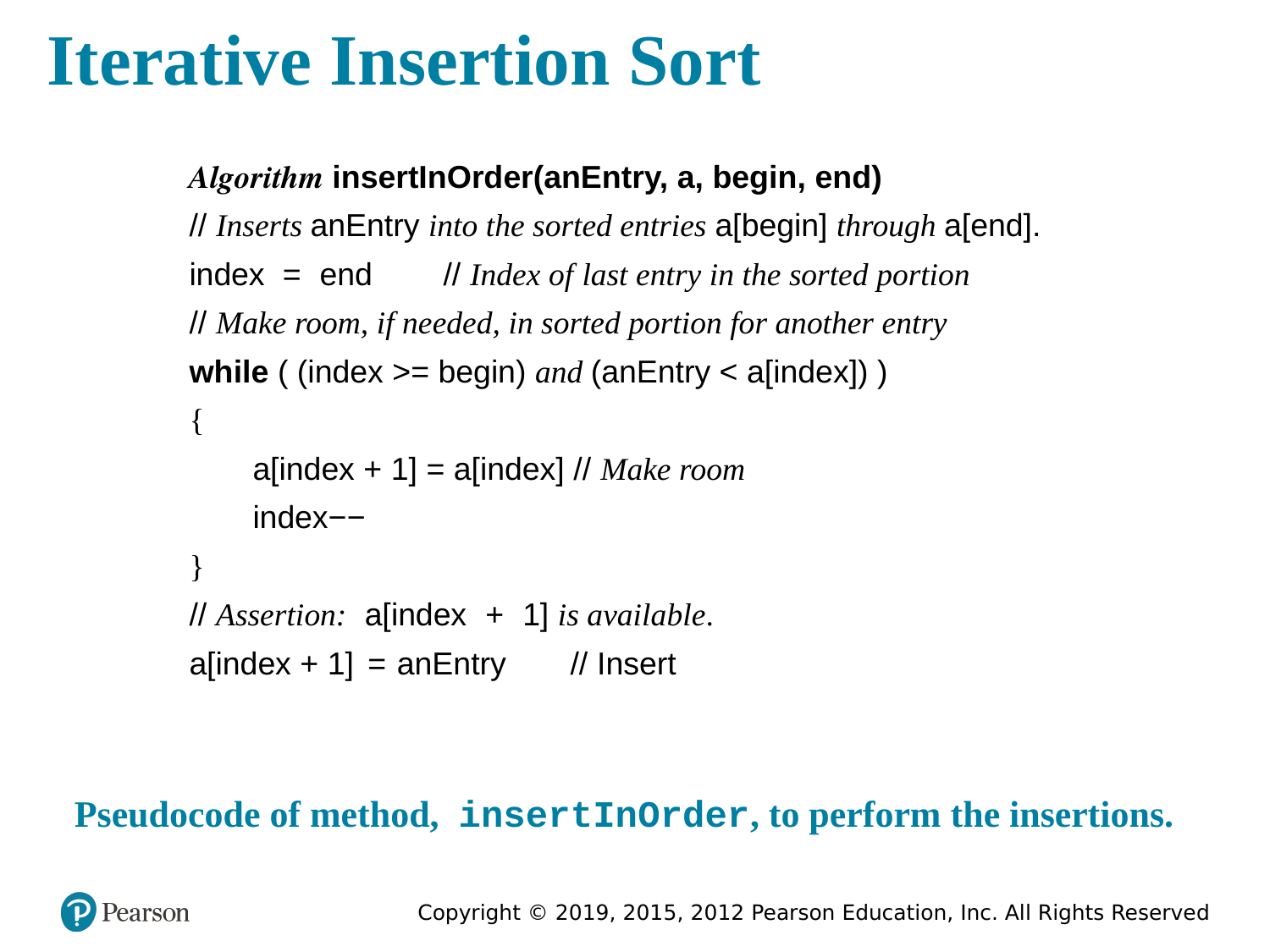

# Iterative Insertion Sort
Algorithm insertInOrder(anEntry, a, begin, end)
// Inserts anEntry into the sorted entries a[begin] through a[end].
index  =  end	// Index of last entry in the sorted portion
// Make room, if needed, in sorted portion for another entry
while ( (index >= begin) and (anEntry < a[index]) )
{
a[index + 1] = a[index] // Make room
index−−
}
// Assertion:  a[index  +  1] is available.
a[index + 1] = anEntry	// Insert
Pseudocode of method,  insertInOrder, to perform the insertions.